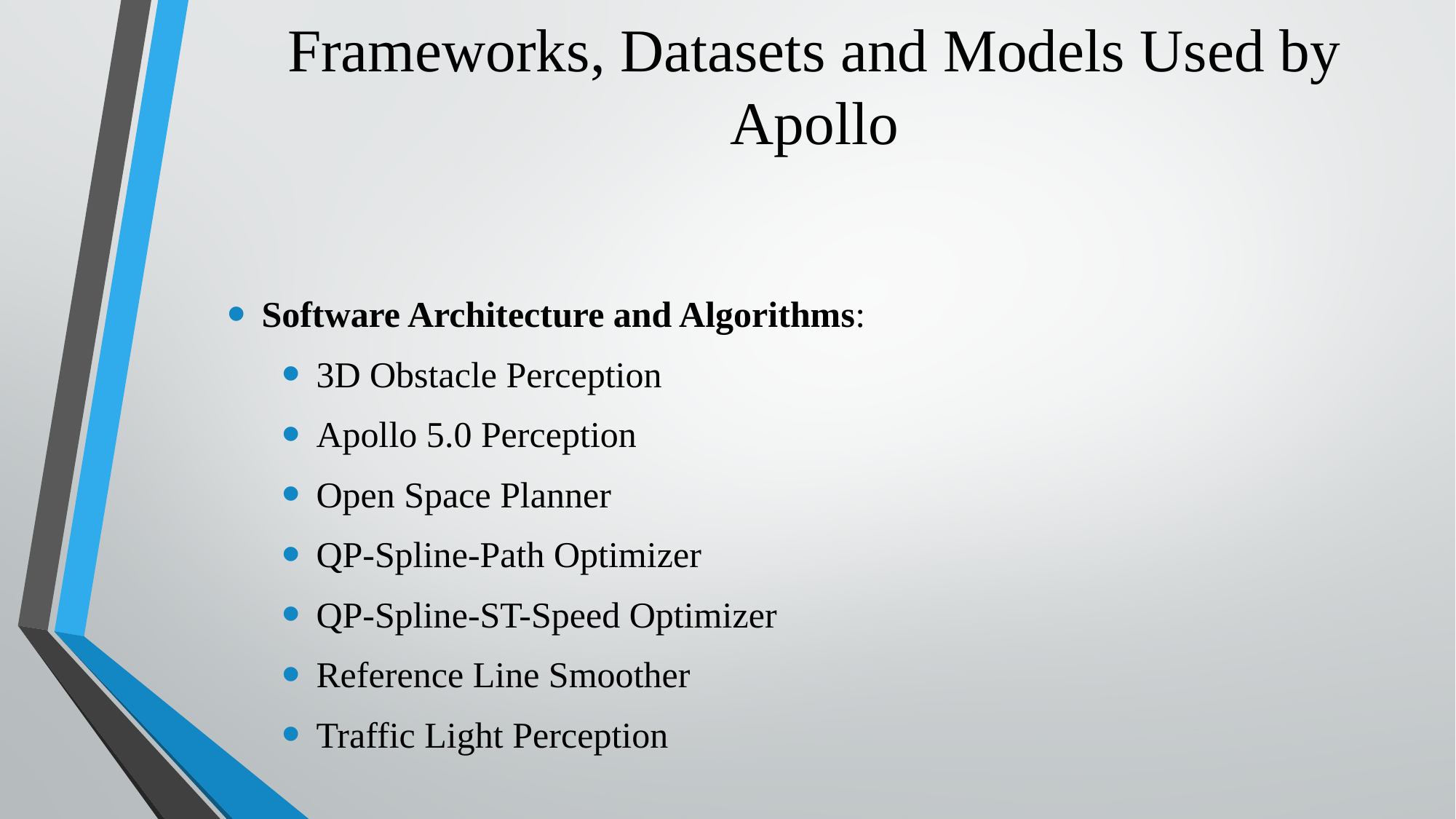

# Frameworks, Datasets and Models Used by Apollo
Software Architecture and Algorithms:
3D Obstacle Perception
Apollo 5.0 Perception
Open Space Planner
QP-Spline-Path Optimizer
QP-Spline-ST-Speed Optimizer
Reference Line Smoother
Traffic Light Perception